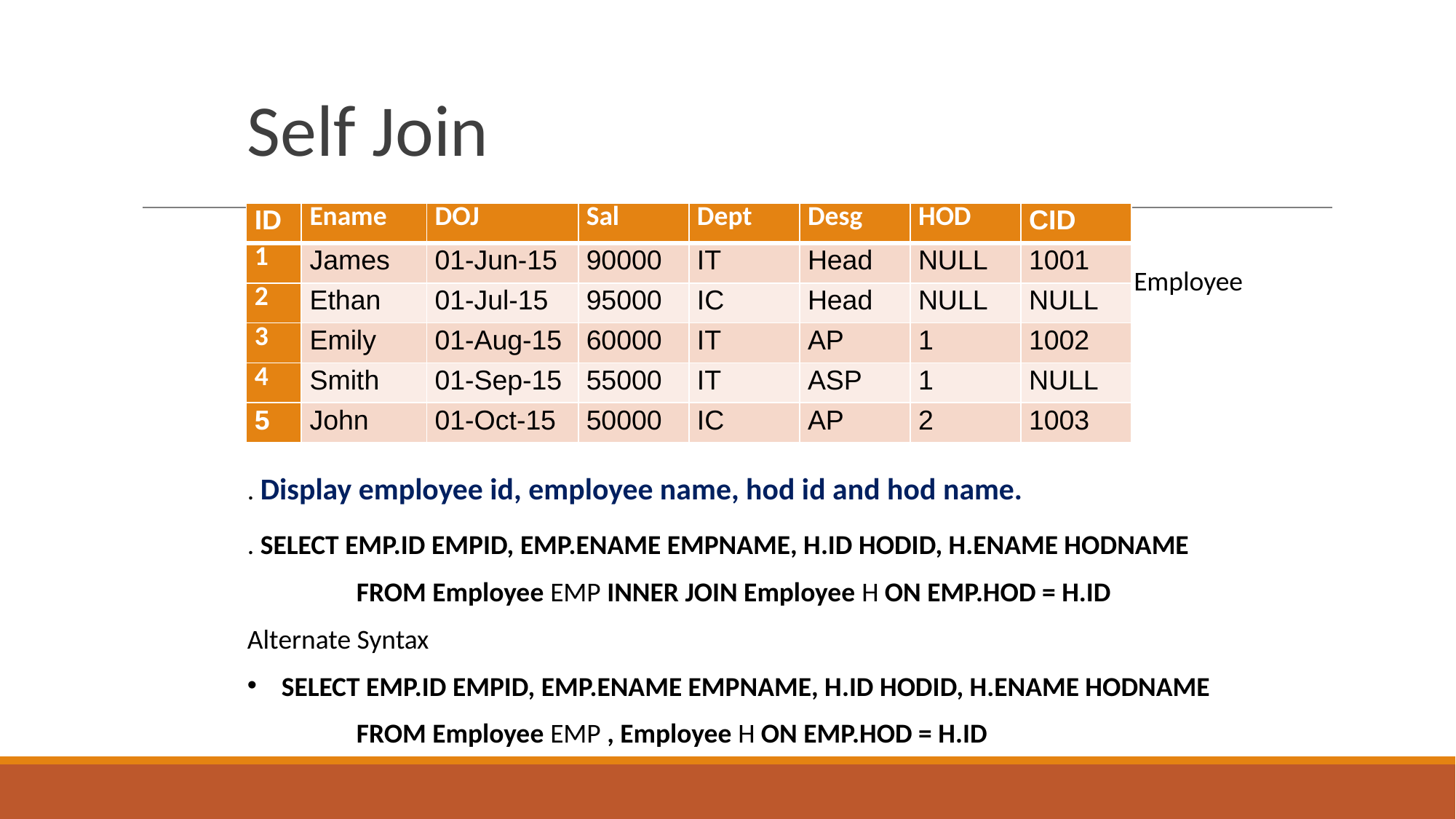

# Self Join

| ID | Ename | DOJ | Sal | Dept | Desg | HOD | CID |
| --- | --- | --- | --- | --- | --- | --- | --- |
| 1 | James | 01-Jun-15 | 90000 | IT | Head | NULL | 1001 |
| 2 | Ethan | 01-Jul-15 | 95000 | IC | Head | NULL | NULL |
| 3 | Emily | 01-Aug-15 | 60000 | IT | AP | 1 | 1002 |
| 4 | Smith | 01-Sep-15 | 55000 | IT | ASP | 1 | NULL |
| 5 | John | 01-Oct-15 | 50000 | IC | AP | 2 | 1003 |
Employee
. Display employee id, employee name, hod id and hod name.
. SELECT EMP.ID EMPID, EMP.ENAME EMPNAME, H.ID HODID, H.ENAME HODNAME
	FROM Employee EMP INNER JOIN Employee H ON EMP.HOD = H.ID
Alternate Syntax
SELECT EMP.ID EMPID, EMP.ENAME EMPNAME, H.ID HODID, H.ENAME HODNAME
	FROM Employee EMP , Employee H ON EMP.HOD = H.ID